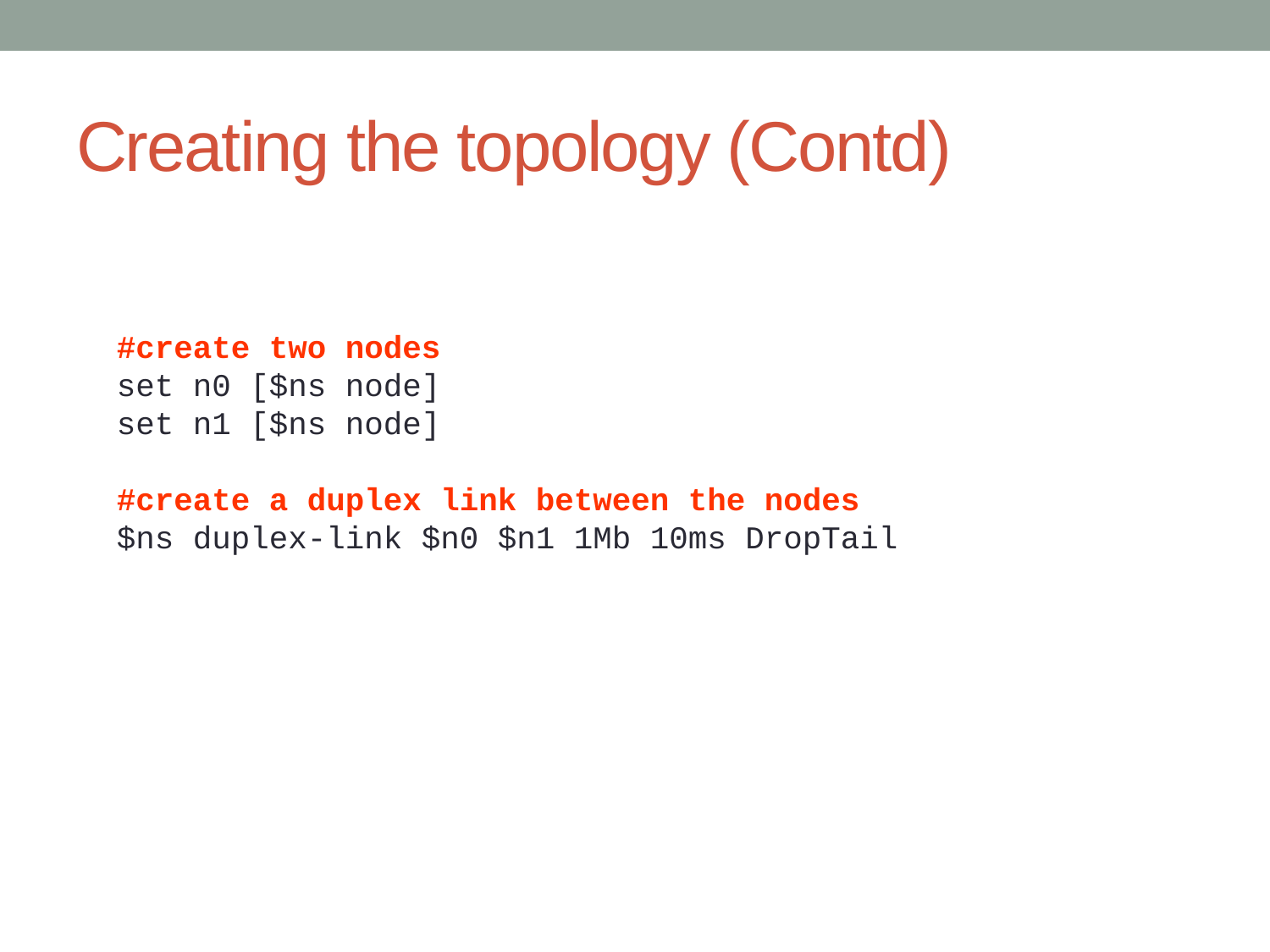

# Creating the topology (Contd)
#create two nodes
set n0 [$ns node]
set n1 [$ns node]

#create a duplex link between the nodes
$ns duplex-link $n0 $n1 1Mb 10ms DropTail

40